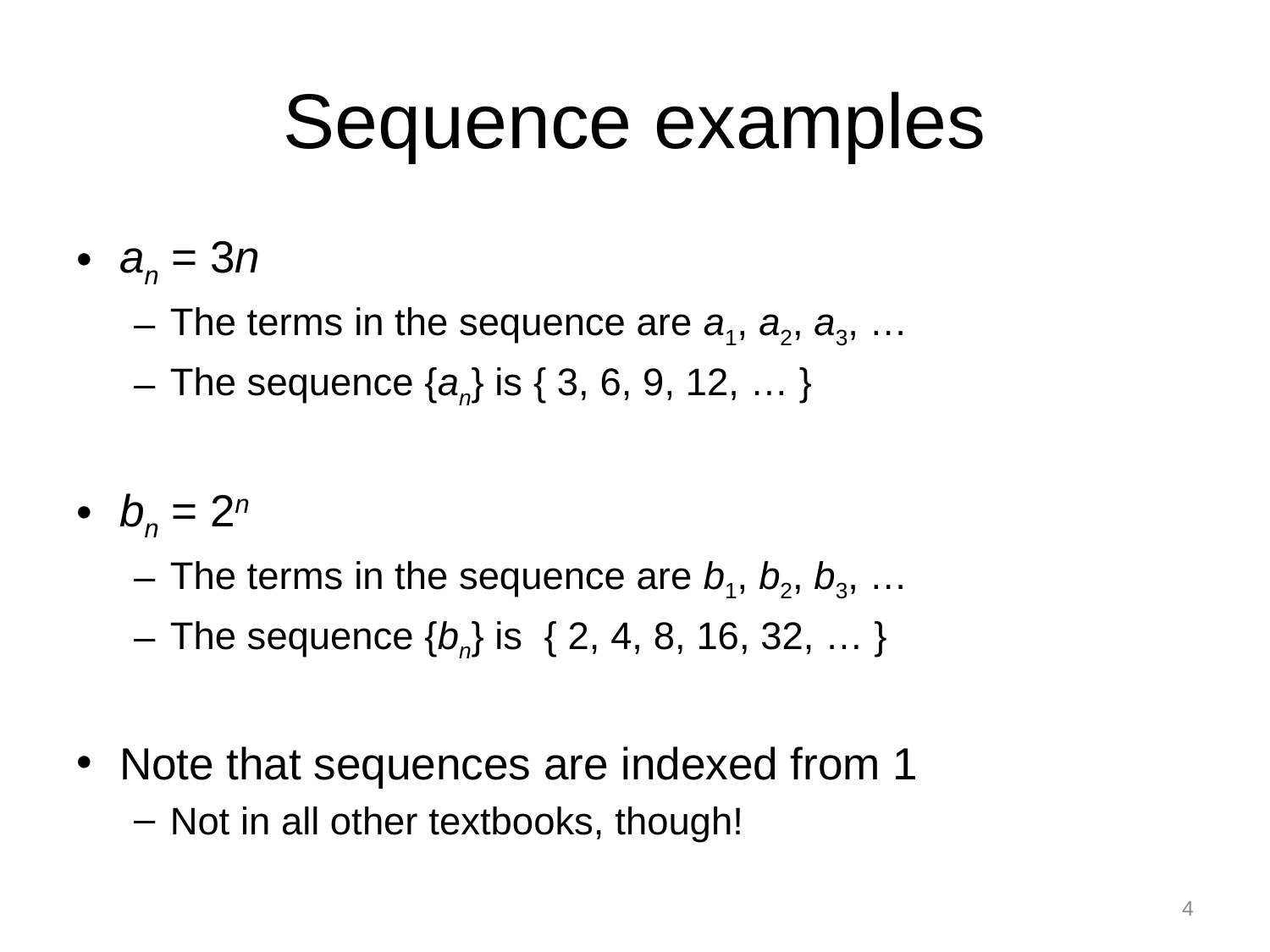

# Sequence examples
an = 3n
The terms in the sequence are a1, a2, a3, …
The sequence {an} is { 3, 6, 9, 12, … }

bn = 2n
The terms in the sequence are b1, b2, b3, …
The sequence {bn} is  { 2, 4, 8, 16, 32, … }

Note that sequences are indexed from 1
Not in all other textbooks, though!
4